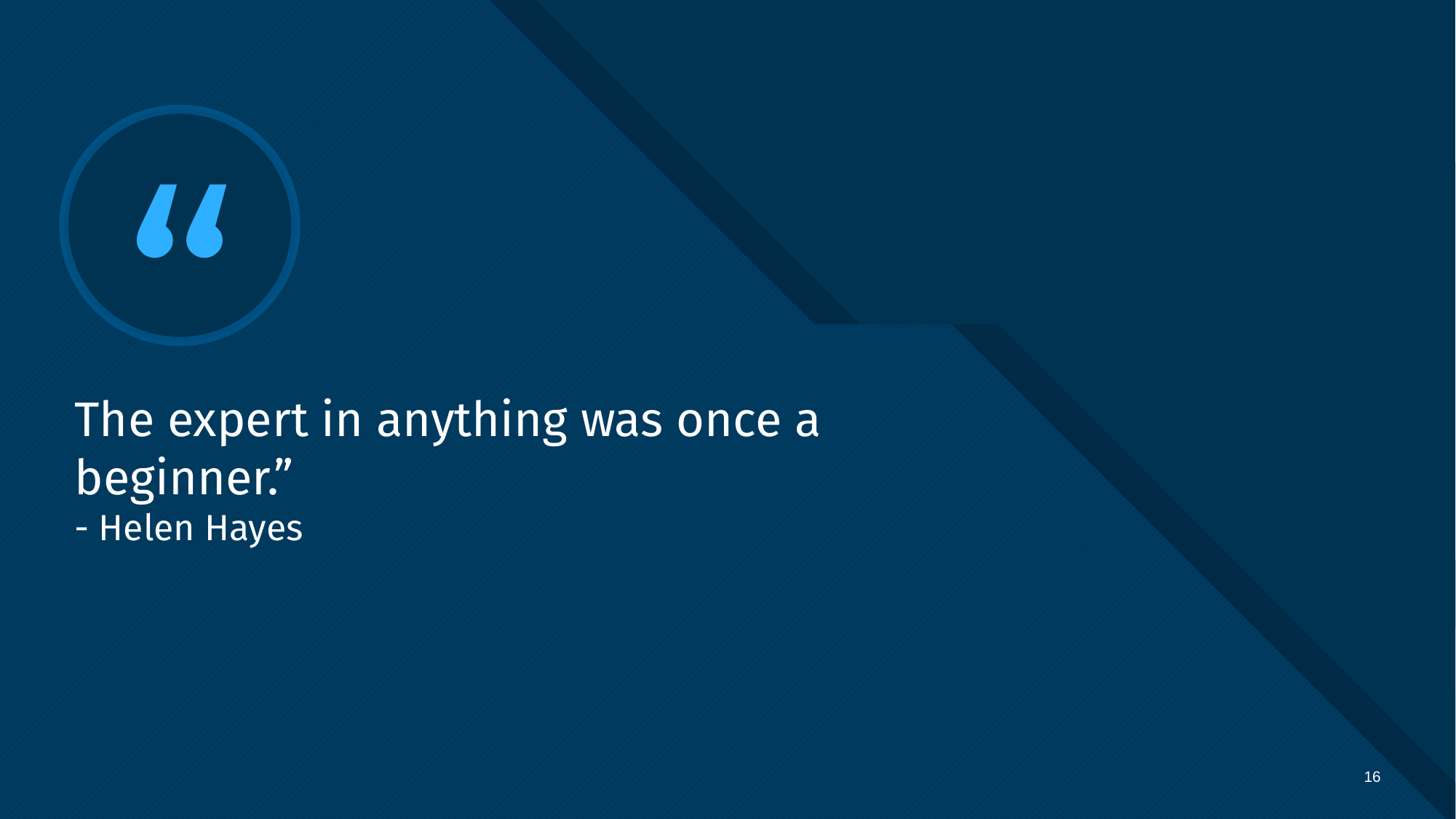

# The expert in anything was once a beginner.” - Helen Hayes
16